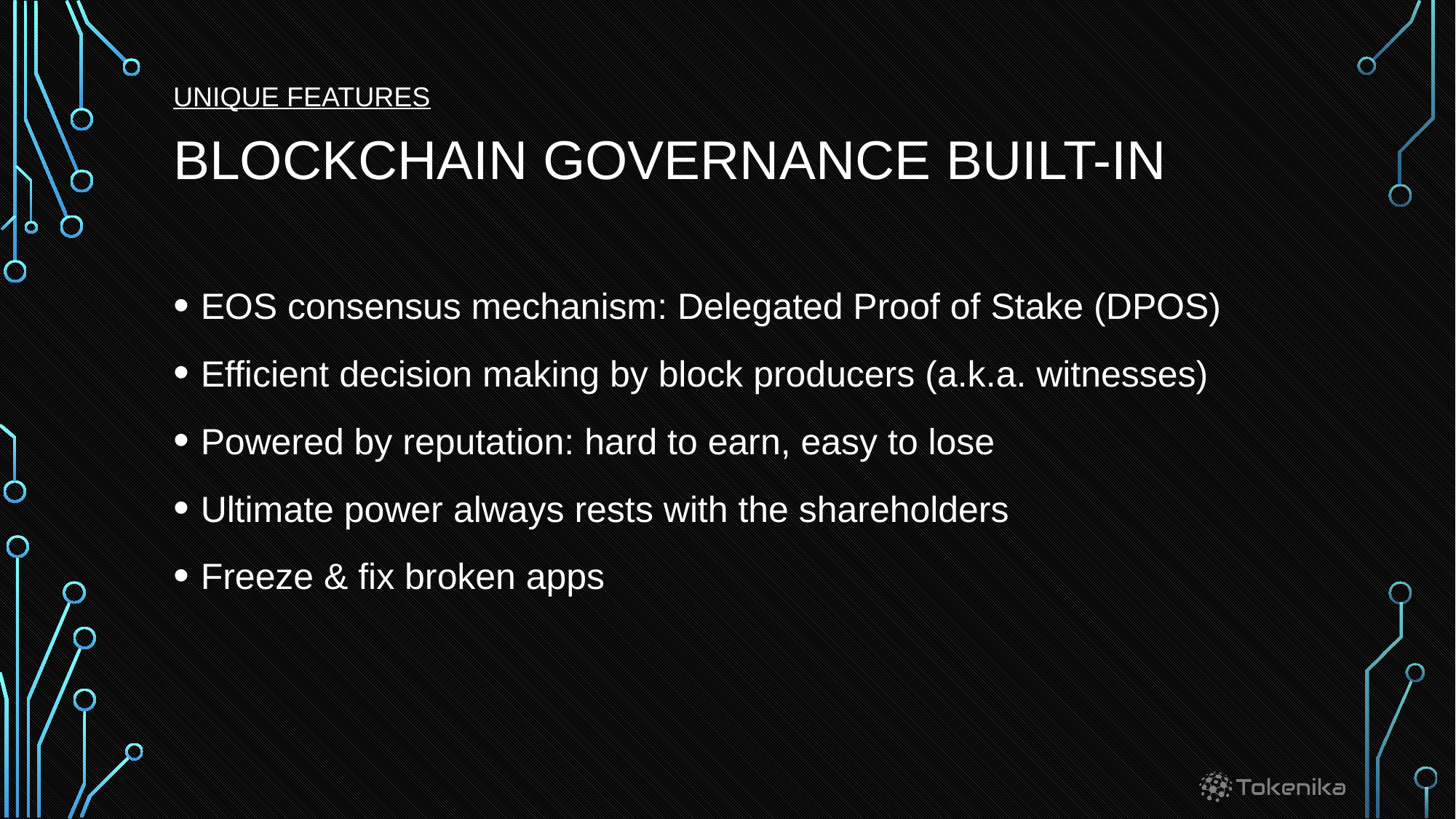

UNIQUE FEATURES
# Blockchain governance built-in
EOS consensus mechanism: Delegated Proof of Stake (DPOS)
Efficient decision making by block producers (a.k.a. witnesses)
Powered by reputation: hard to earn, easy to lose
Ultimate power always rests with the shareholders
Freeze & fix broken apps